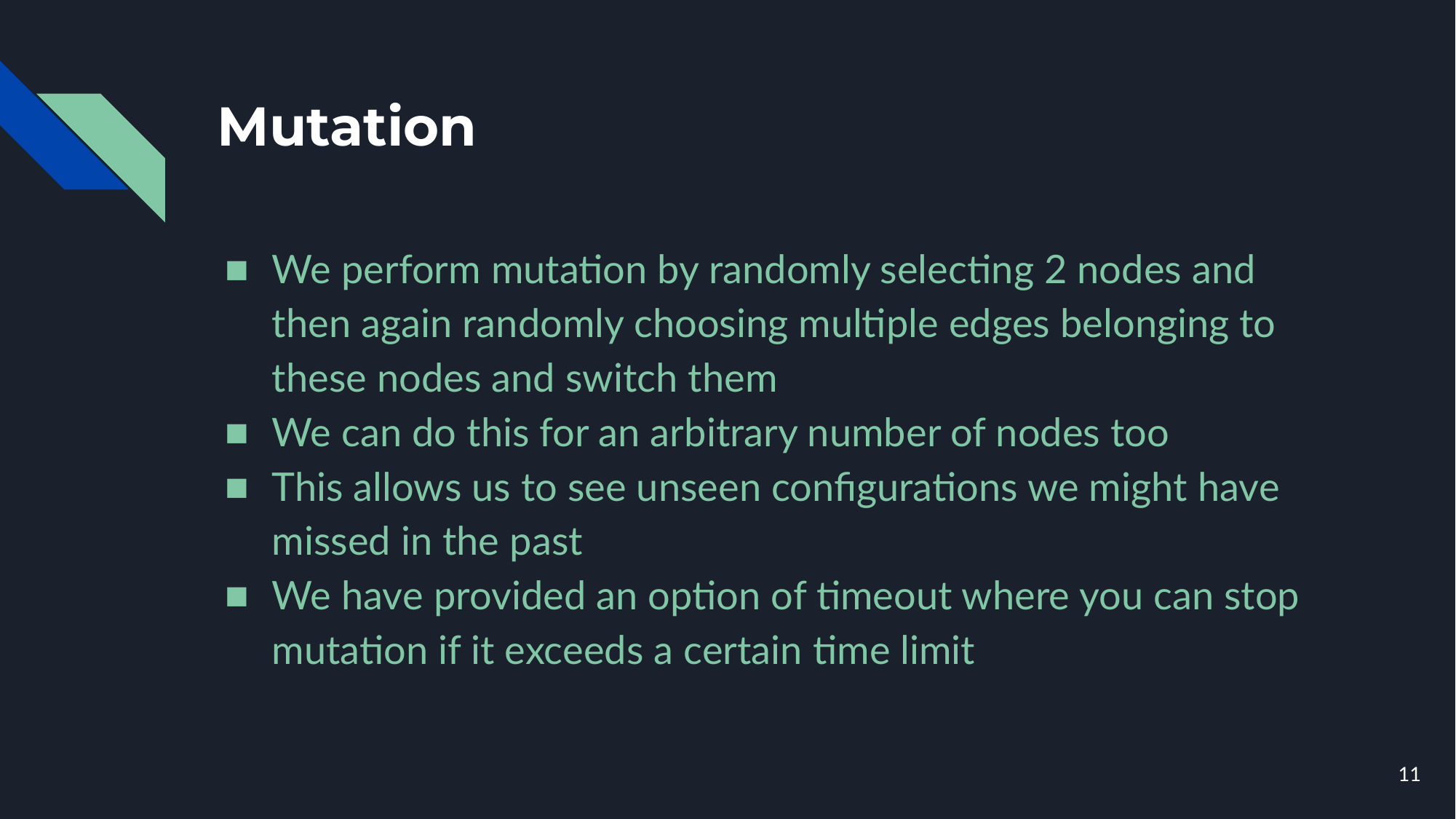

# Mutation
We perform mutation by randomly selecting 2 nodes and then again randomly choosing multiple edges belonging to these nodes and switch them
We can do this for an arbitrary number of nodes too
This allows us to see unseen configurations we might have missed in the past
We have provided an option of timeout where you can stop mutation if it exceeds a certain time limit
11